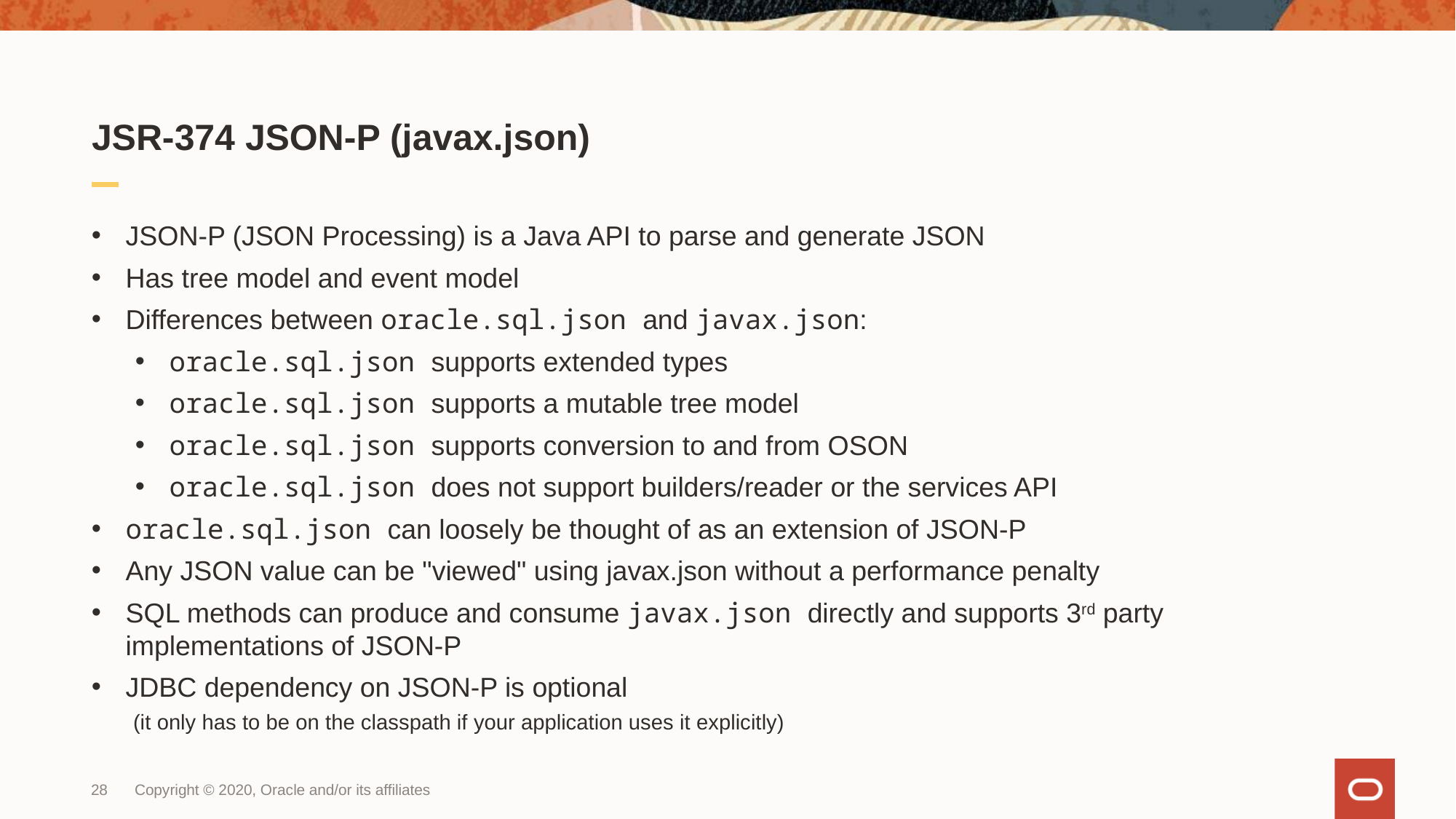

# JSR-374 JSON-P (javax.json)
JSON-P (JSON Processing) is a Java API to parse and generate JSON
Has tree model and event model
Differences between oracle.sql.json and javax.json:
oracle.sql.json supports extended types
oracle.sql.json supports a mutable tree model
oracle.sql.json supports conversion to and from OSON
oracle.sql.json does not support builders/reader or the services API
oracle.sql.json can loosely be thought of as an extension of JSON-P
Any JSON value can be "viewed" using javax.json without a performance penalty
SQL methods can produce and consume javax.json directly and supports 3rd party implementations of JSON-P
JDBC dependency on JSON-P is optional
 (it only has to be on the classpath if your application uses it explicitly)

28
Copyright © 2020, Oracle and/or its affiliates